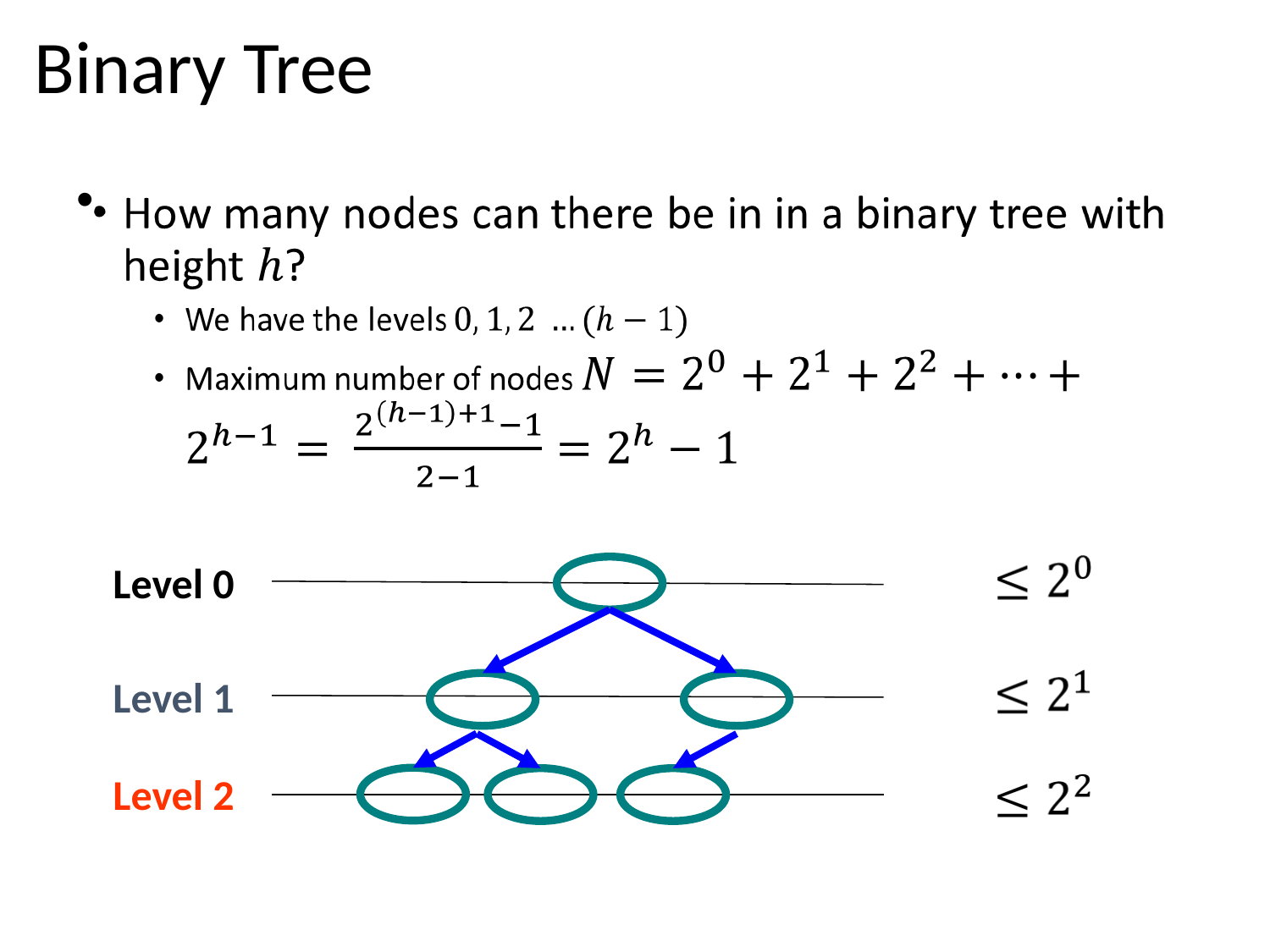

# Binary Tree

Level 0

Level 1

Level 2